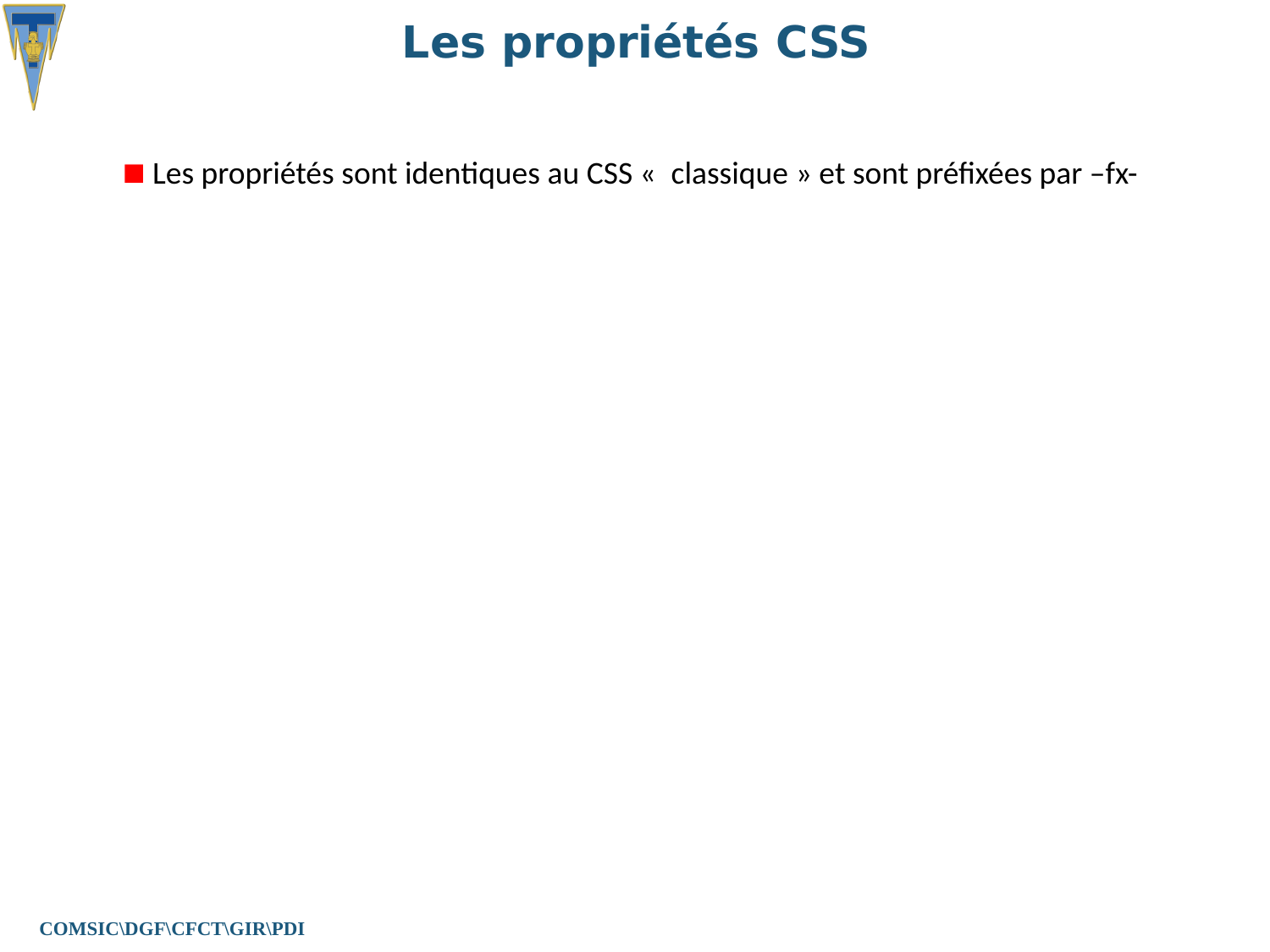

# Les propriétés CSS
Les propriétés sont identiques au CSS «  classique » et sont préfixées par –fx-